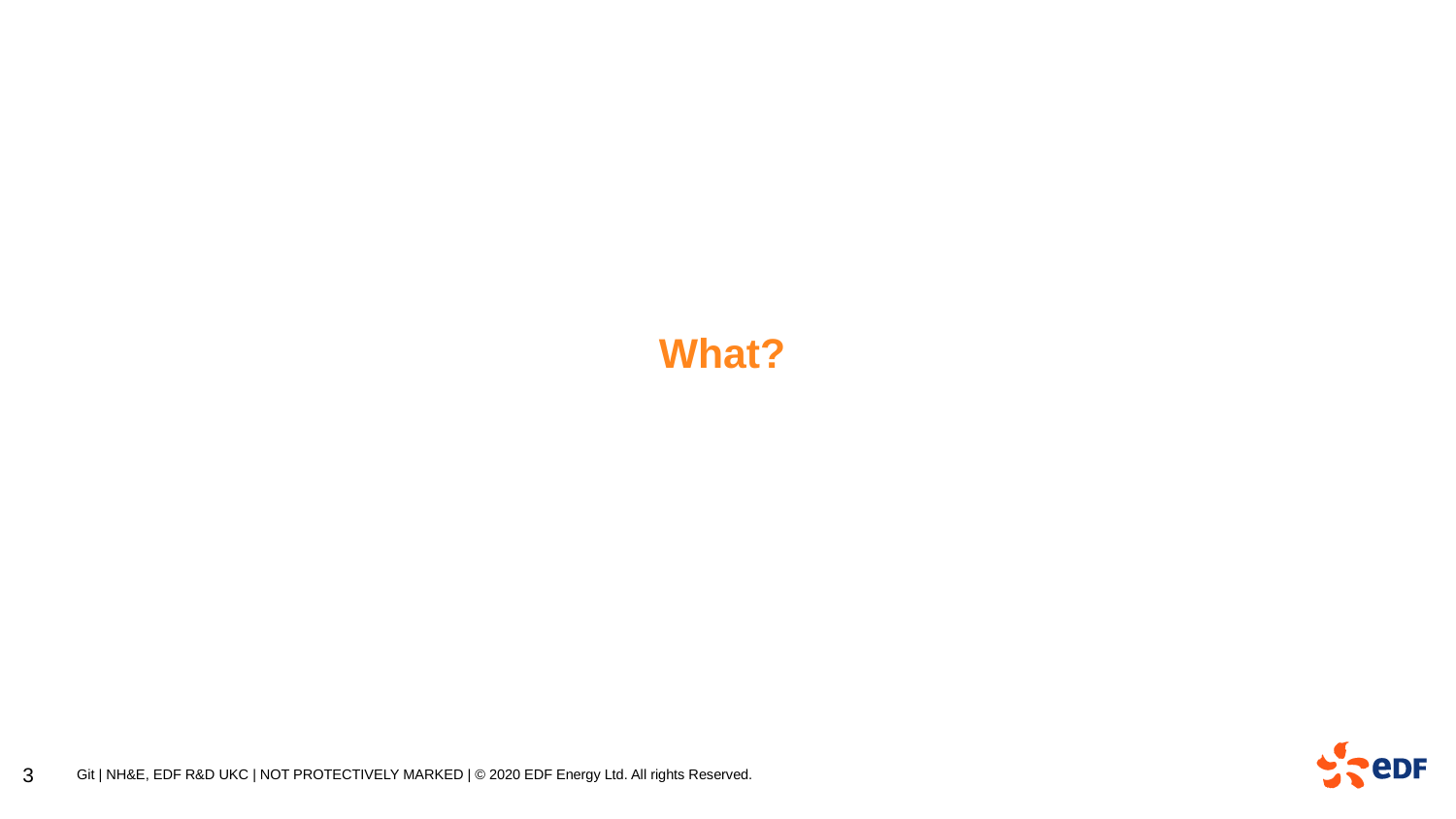

What?
3
Git | NH&E, EDF R&D UKC | NOT PROTECTIVELY MARKED | © 2020 EDF Energy Ltd. All rights Reserved.